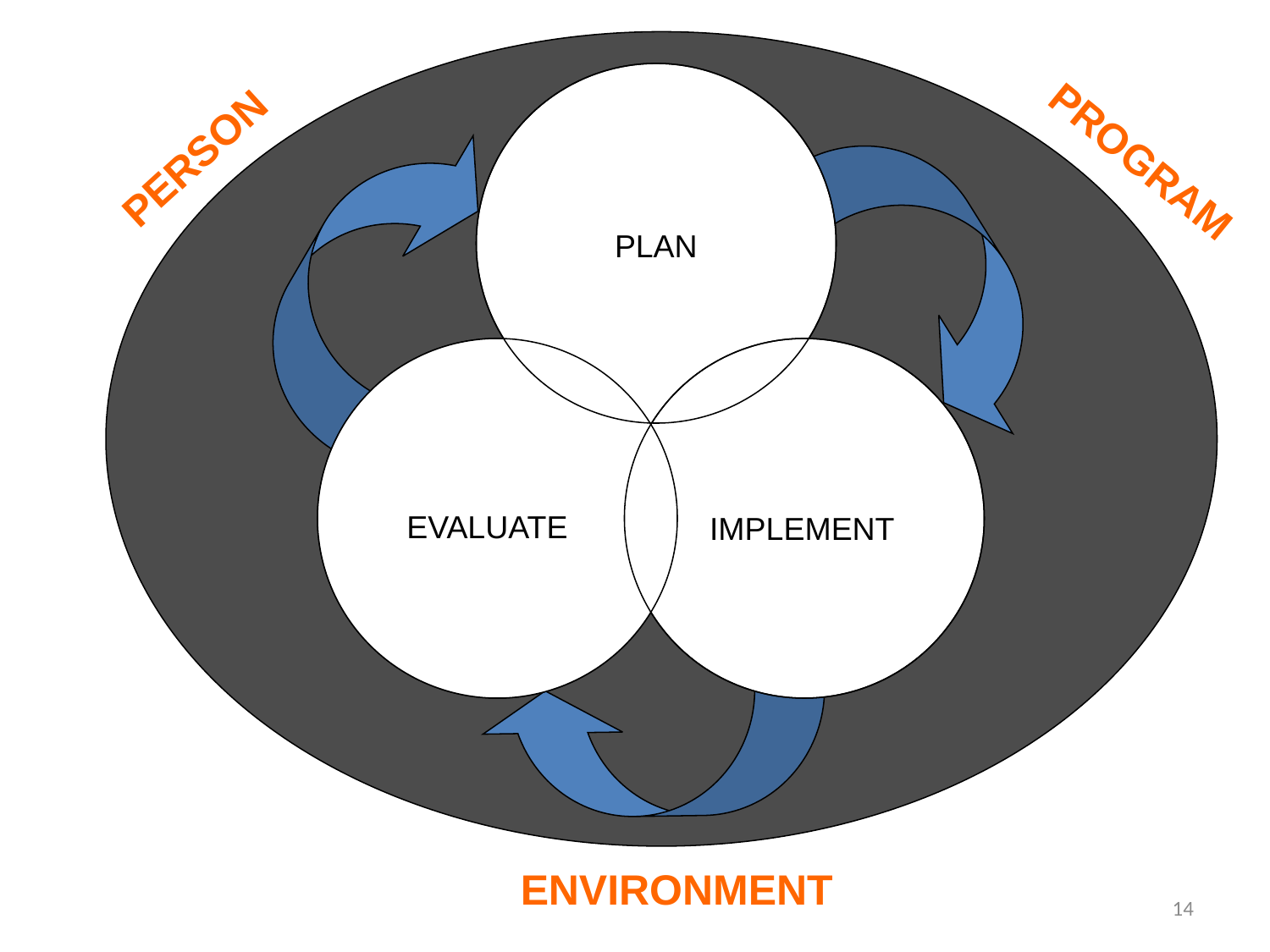

PLAN

EVALUATE
IMPLEMENT

PERSON
PROGRAM
ENVIRONMENT
14